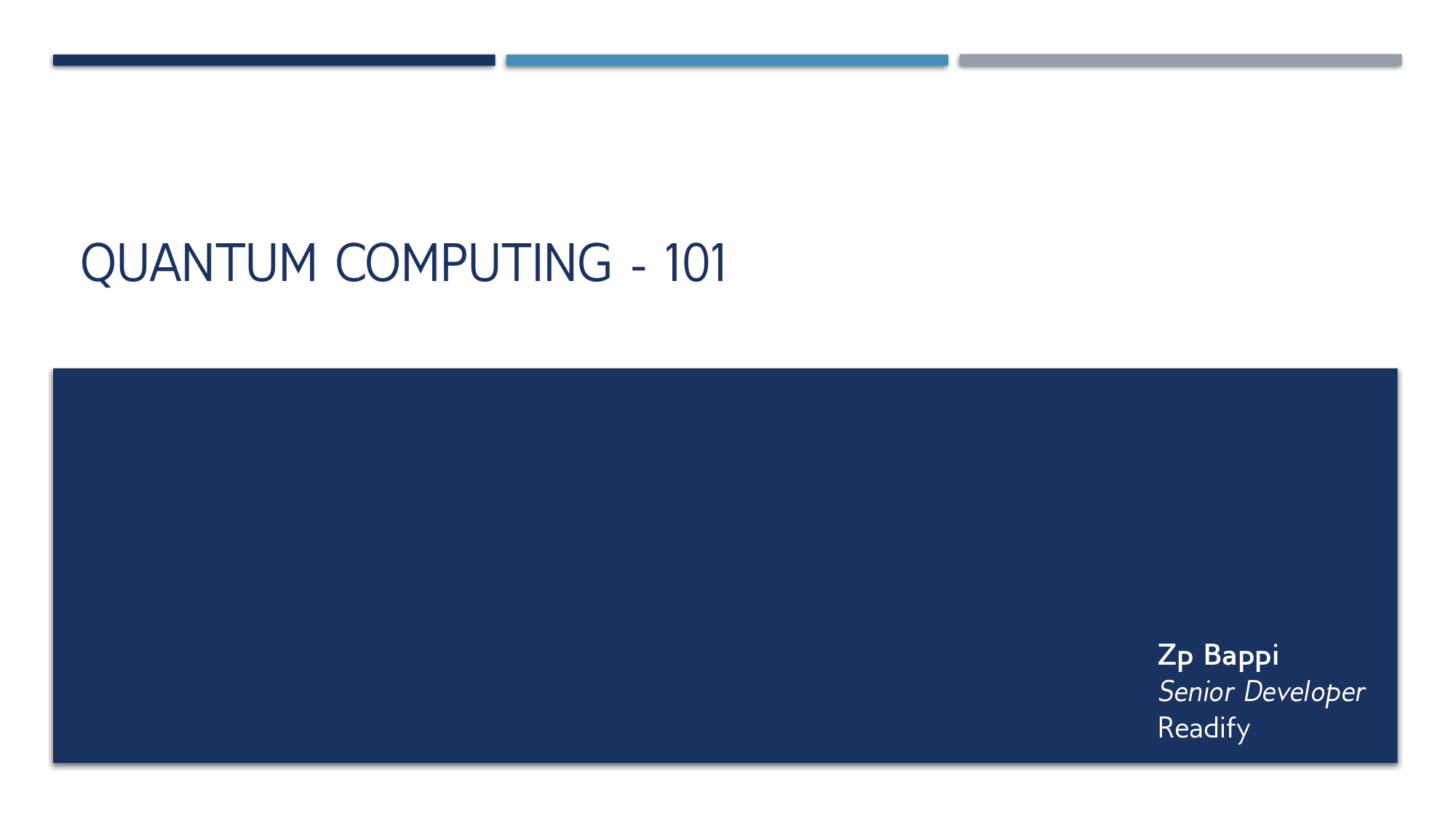

# Quantum Computing - 101

Zp Bappi
Senior Developer
Readify